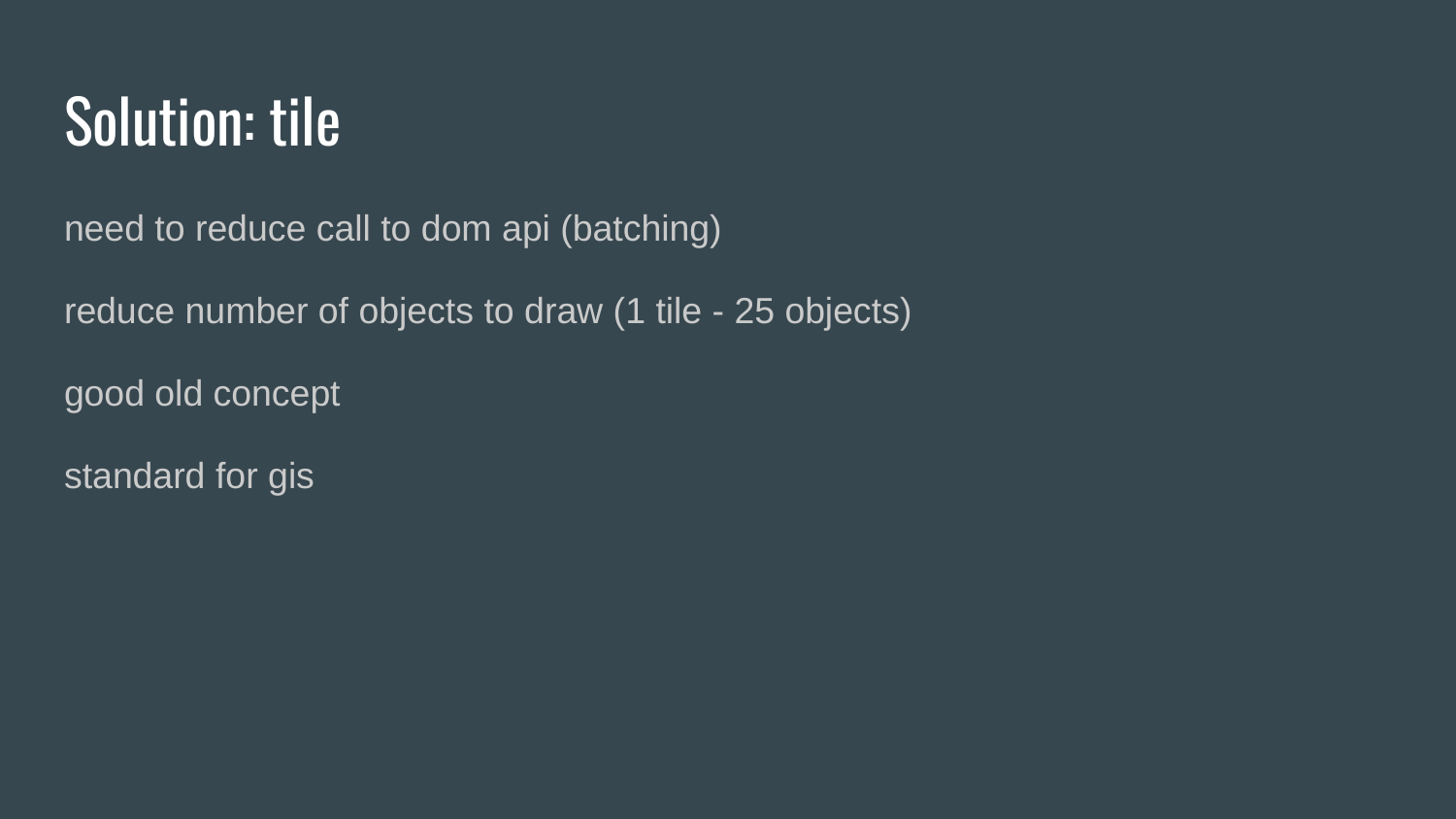

# Solution: tile
need to reduce call to dom api (batching)
reduce number of objects to draw (1 tile - 25 objects)
good old concept
standard for gis